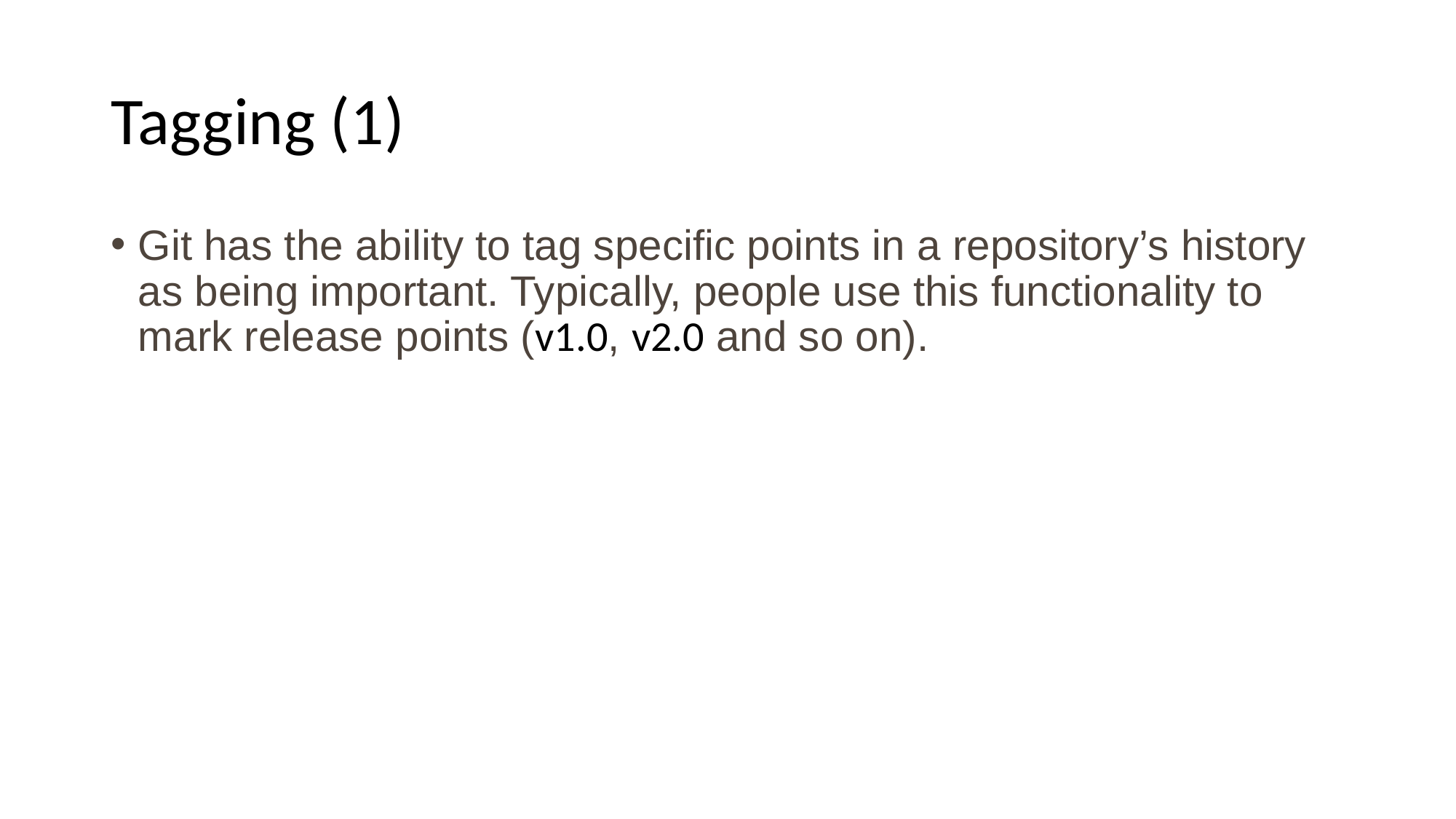

# Tagging (1)
Git has the ability to tag specific points in a repository’s history as being important. Typically, people use this functionality to mark release points (v1.0, v2.0 and so on).